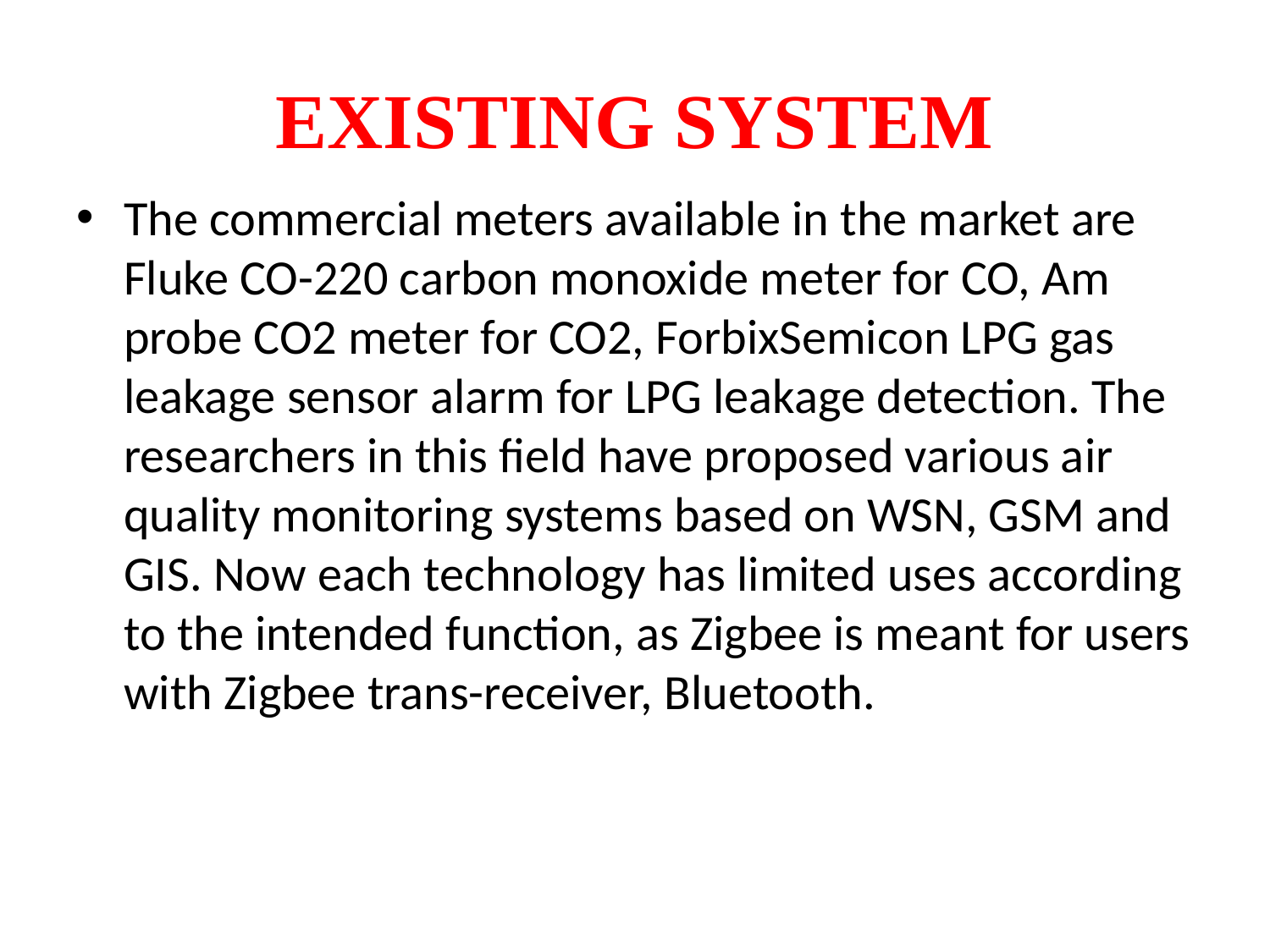

# EXISTING SYSTEM
The commercial meters available in the market are Fluke CO-220 carbon monoxide meter for CO, Am probe CO2 meter for CO2, ForbixSemicon LPG gas leakage sensor alarm for LPG leakage detection. The researchers in this field have proposed various air quality monitoring systems based on WSN, GSM and GIS. Now each technology has limited uses according to the intended function, as Zigbee is meant for users with Zigbee trans-receiver, Bluetooth.